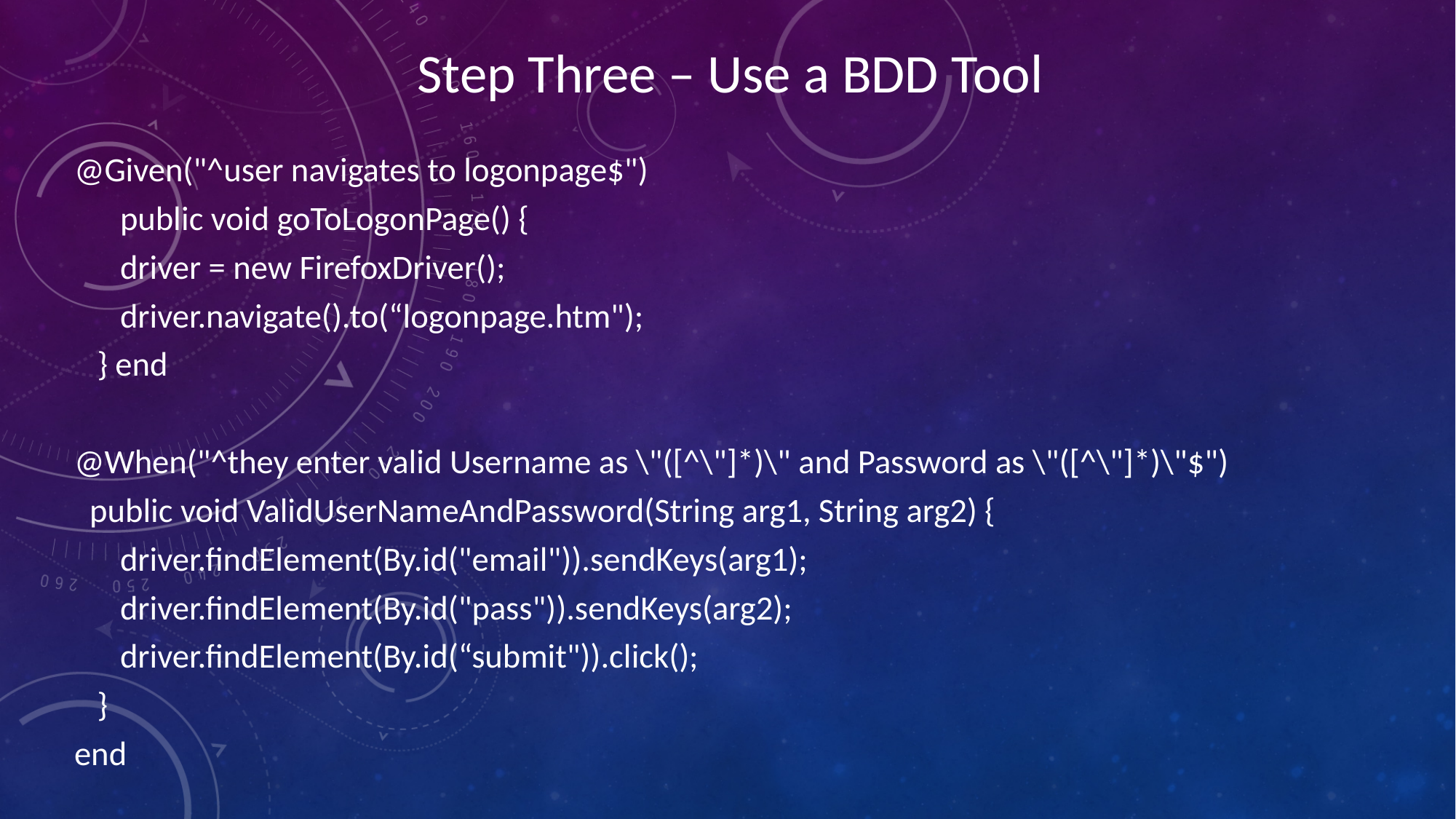

Step Three – Use a BDD Tool
@Given("^user navigates to logonpage$")
      public void goToLogonPage() {
      driver = new FirefoxDriver();
      driver.navigate().to(“logonpage.htm");
   } end

@When("^they enter valid Username as \"([^\"]*)\" and Password as \"([^\"]*)\"$")
  public void ValidUserNameAndPassword(String arg1, String arg2) {
      driver.findElement(By.id("email")).sendKeys(arg1);
      driver.findElement(By.id("pass")).sendKeys(arg2);
      driver.findElement(By.id(“submit")).click();
   }
end